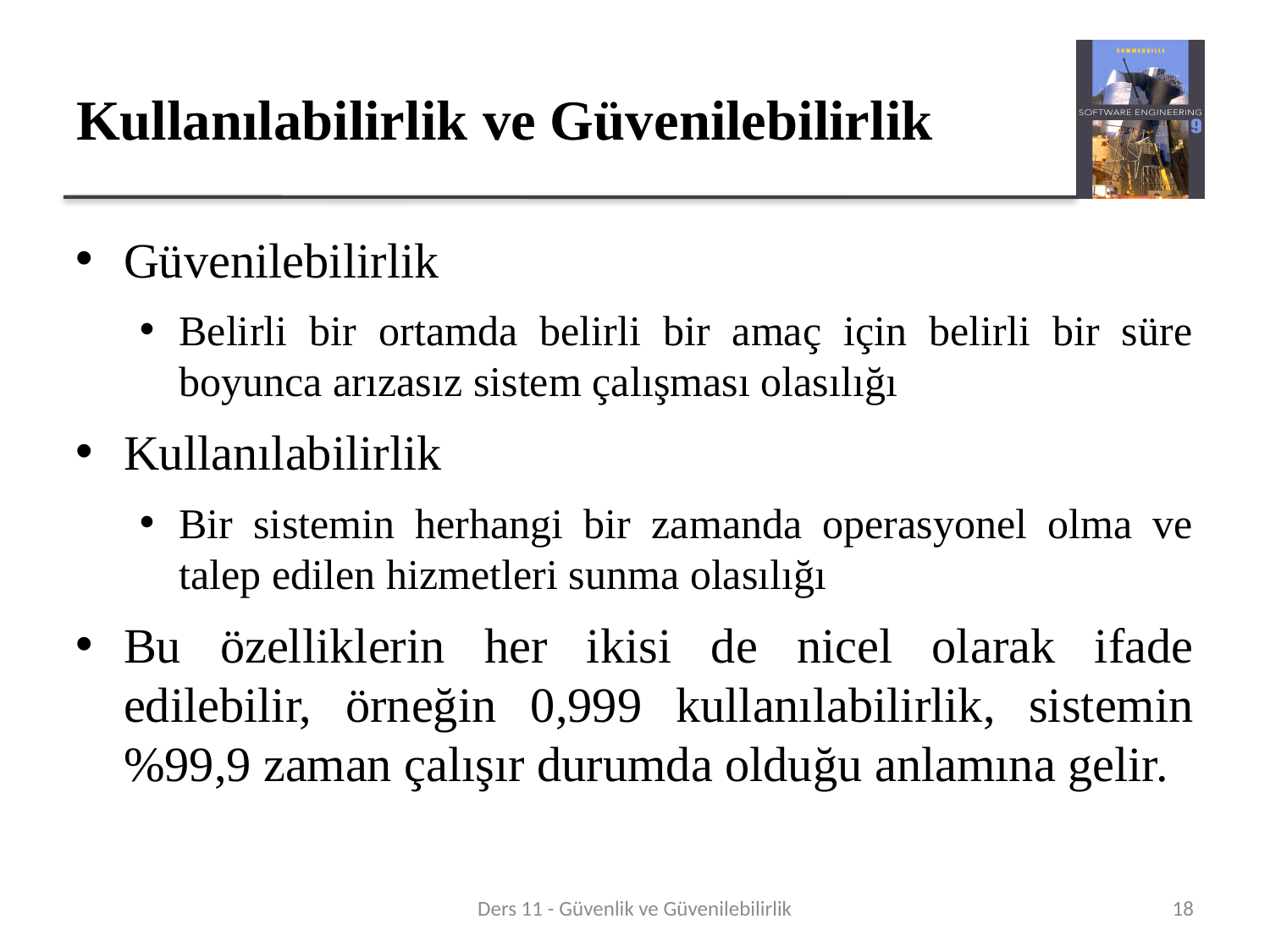

# Kullanılabilirlik ve Güvenilebilirlik
Güvenilebilirlik
Belirli bir ortamda belirli bir amaç için belirli bir süre boyunca arızasız sistem çalışması olasılığı
Kullanılabilirlik
Bir sistemin herhangi bir zamanda operasyonel olma ve talep edilen hizmetleri sunma olasılığı
Bu özelliklerin her ikisi de nicel olarak ifade edilebilir, örneğin 0,999 kullanılabilirlik, sistemin %99,9 zaman çalışır durumda olduğu anlamına gelir.
Ders 11 - Güvenlik ve Güvenilebilirlik
18